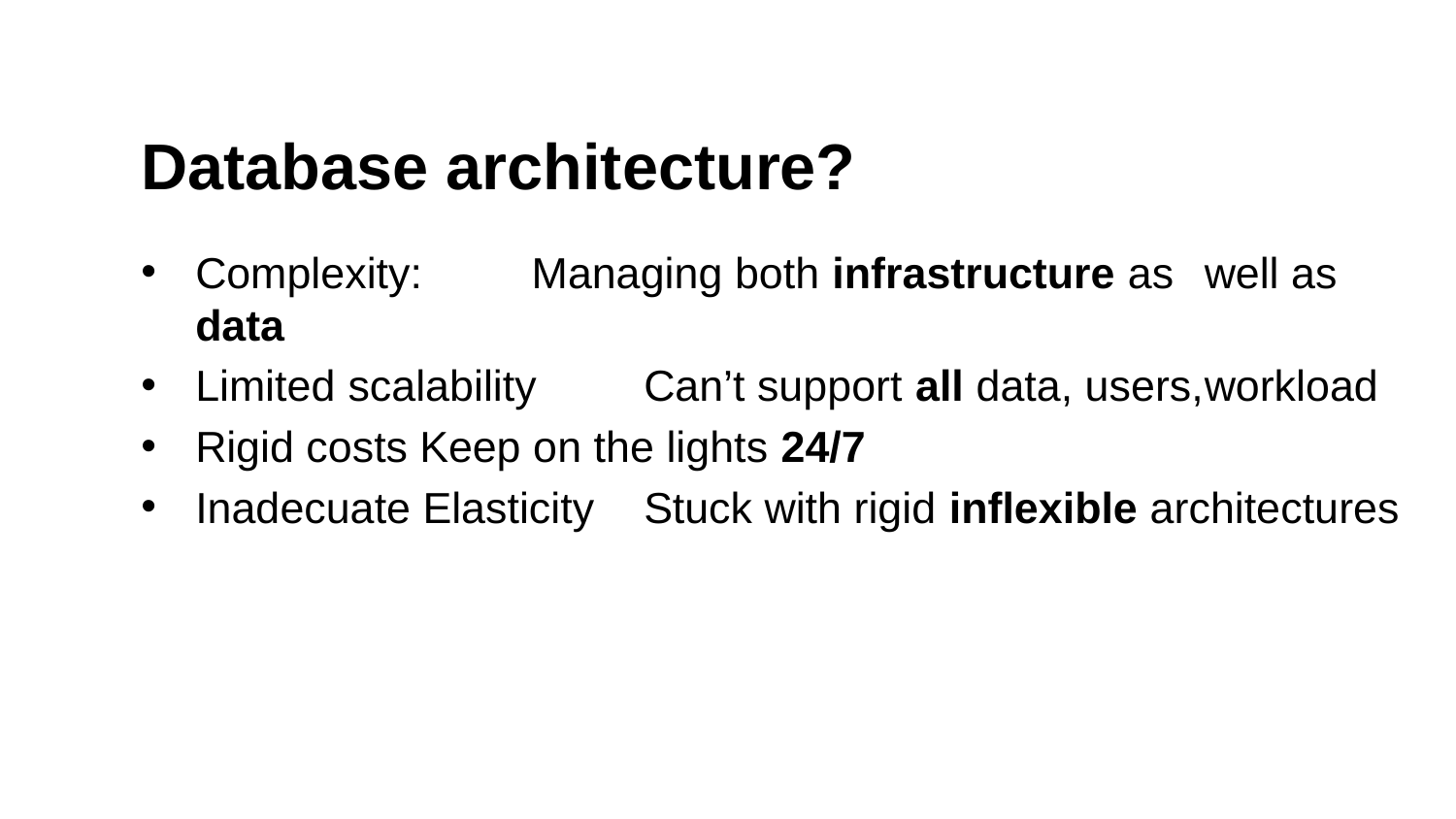

# Database architecture?
Complexity:				Managing both infrastructure as									well as data
Limited scalability		Can’t support all data, users,										workload
Rigid costs				Keep on the lights 24/7
Inadecuate Elasticity		Stuck with rigid inflexible architectures